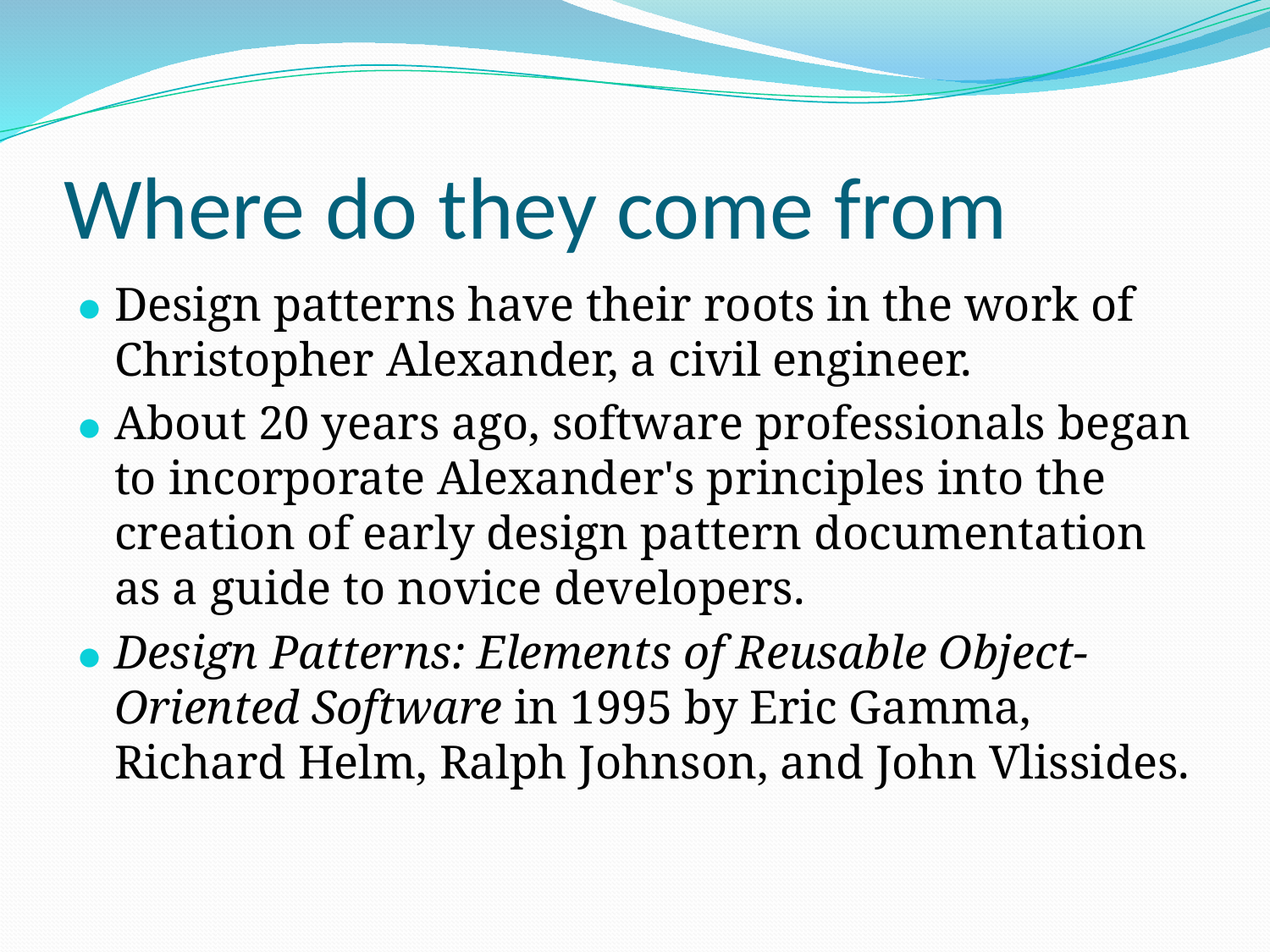

# Where do they come from
Design patterns have their roots in the work of Christopher Alexander, a civil engineer.
About 20 years ago, software professionals began to incorporate Alexander's principles into the creation of early design pattern documentation as a guide to novice developers.
Design Patterns: Elements of Reusable Object-Oriented Software in 1995 by Eric Gamma, Richard Helm, Ralph Johnson, and John Vlissides.